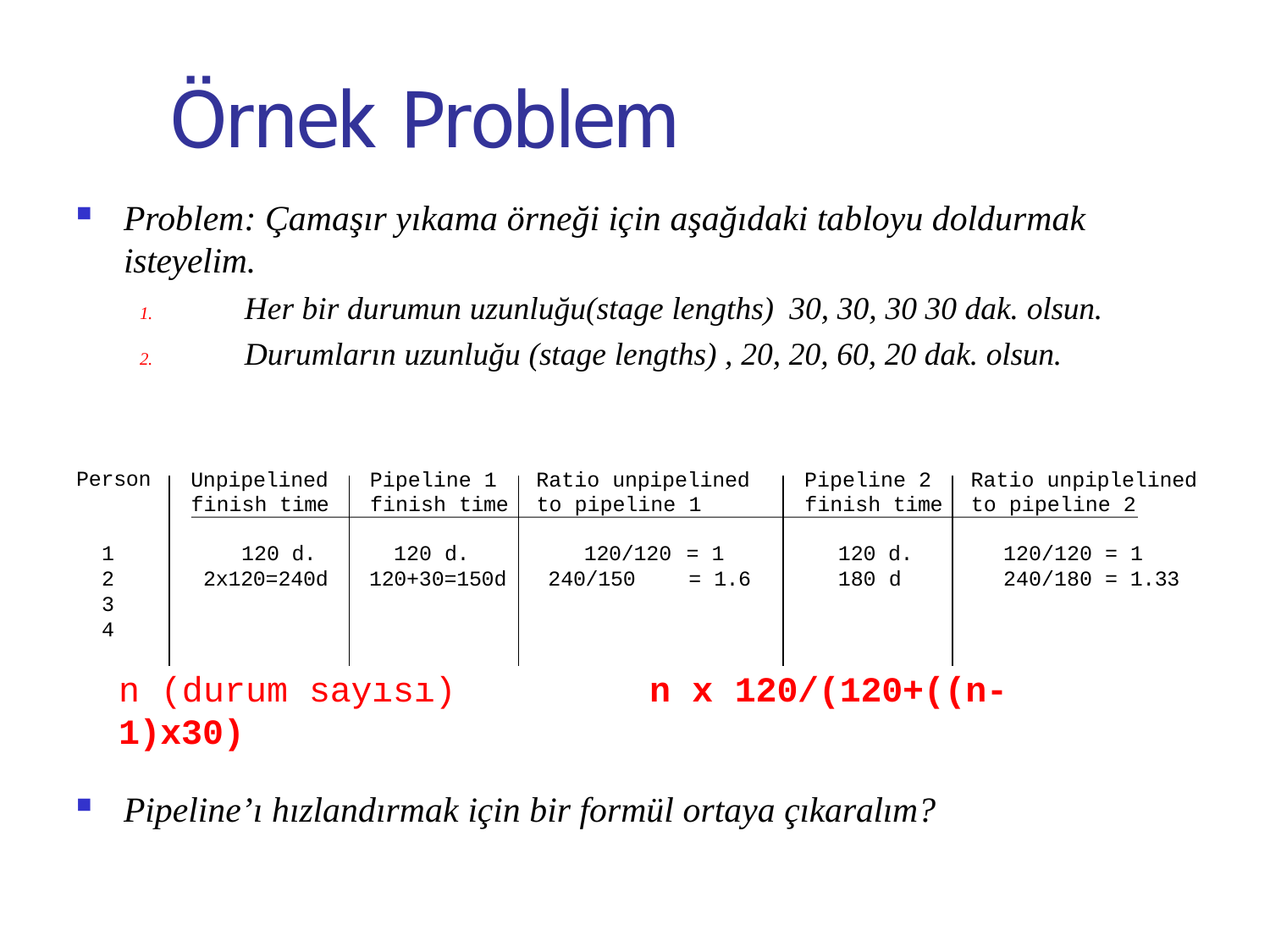

# Örnek Problem
Problem: Çamaşır yıkama örneği için aşağıdaki tabloyu doldurmak isteyelim.
1.	Her bir durumun uzunluğu(stage lengths) 30, 30, 30 30 dak. olsun.
2.	Durumların uzunluğu (stage lengths) , 20, 20, 60, 20 dak. olsun.
Person
Unpipelined finish time
Pipeline 1 finish time
Ratio unpipelined to pipeline 1
Pipeline 2 finish time
Ratio unpiplelined to pipeline 2

| 1 | 120 d. | 120 d. | 120/120 | = 1 | 120 d. | 120/120 = 1 |
| --- | --- | --- | --- | --- | --- | --- |
| 2 | 2x120=240d | 120+30=150d | 240/150 | = 1.6 | 180 d | 240/180 = 1.33 |
| 3 |  |  |  |  |  |  |
| 4 |  |  |  |  |  |  |
n (durum sayısı)	n x 120/(120+((n-1)x30)
Pipeline’ı hızlandırmak için bir formül ortaya çıkaralım?